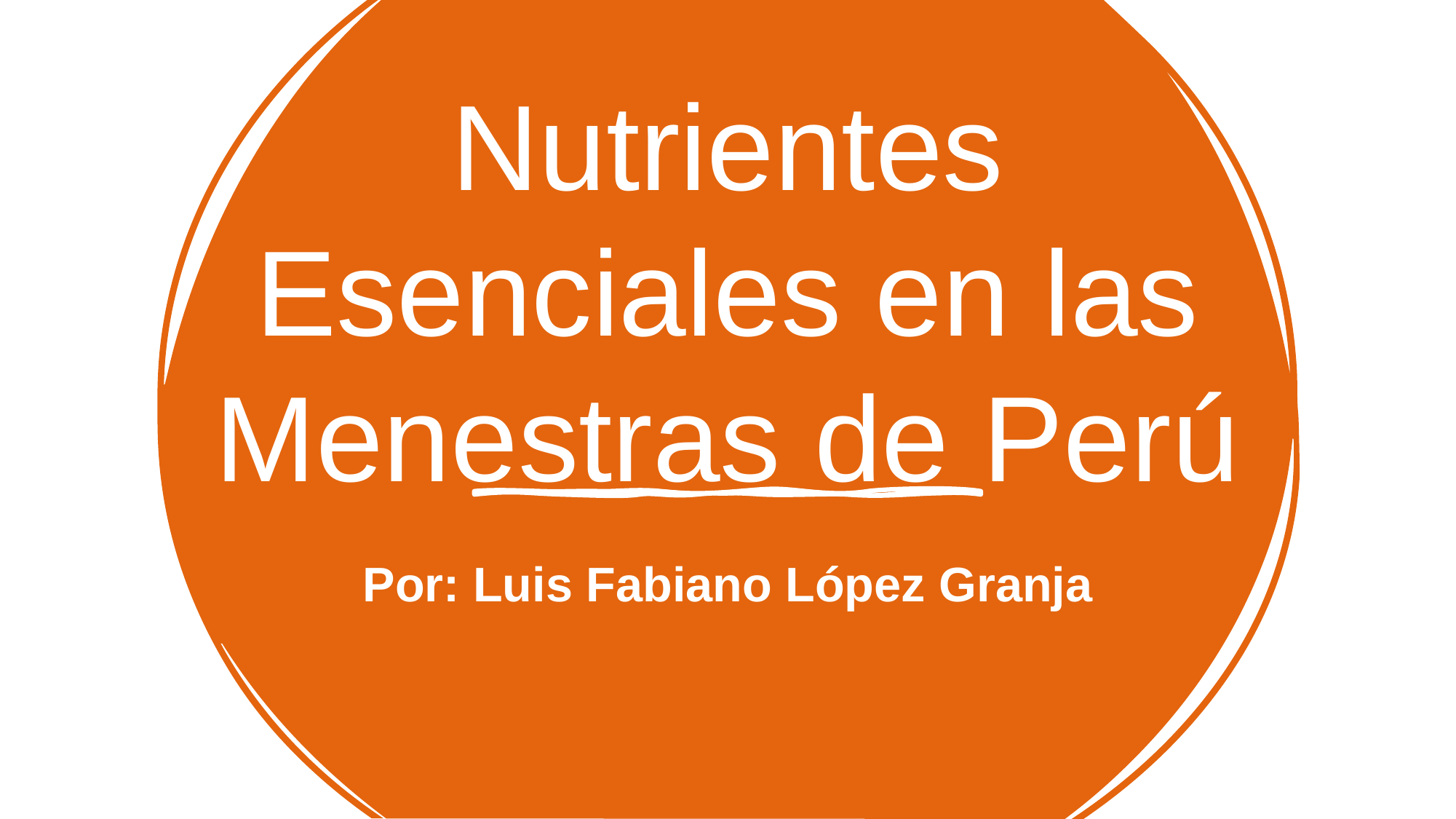

# Nutrientes Esenciales en las Menestras de Perú
Por: Luis Fabiano López Granja